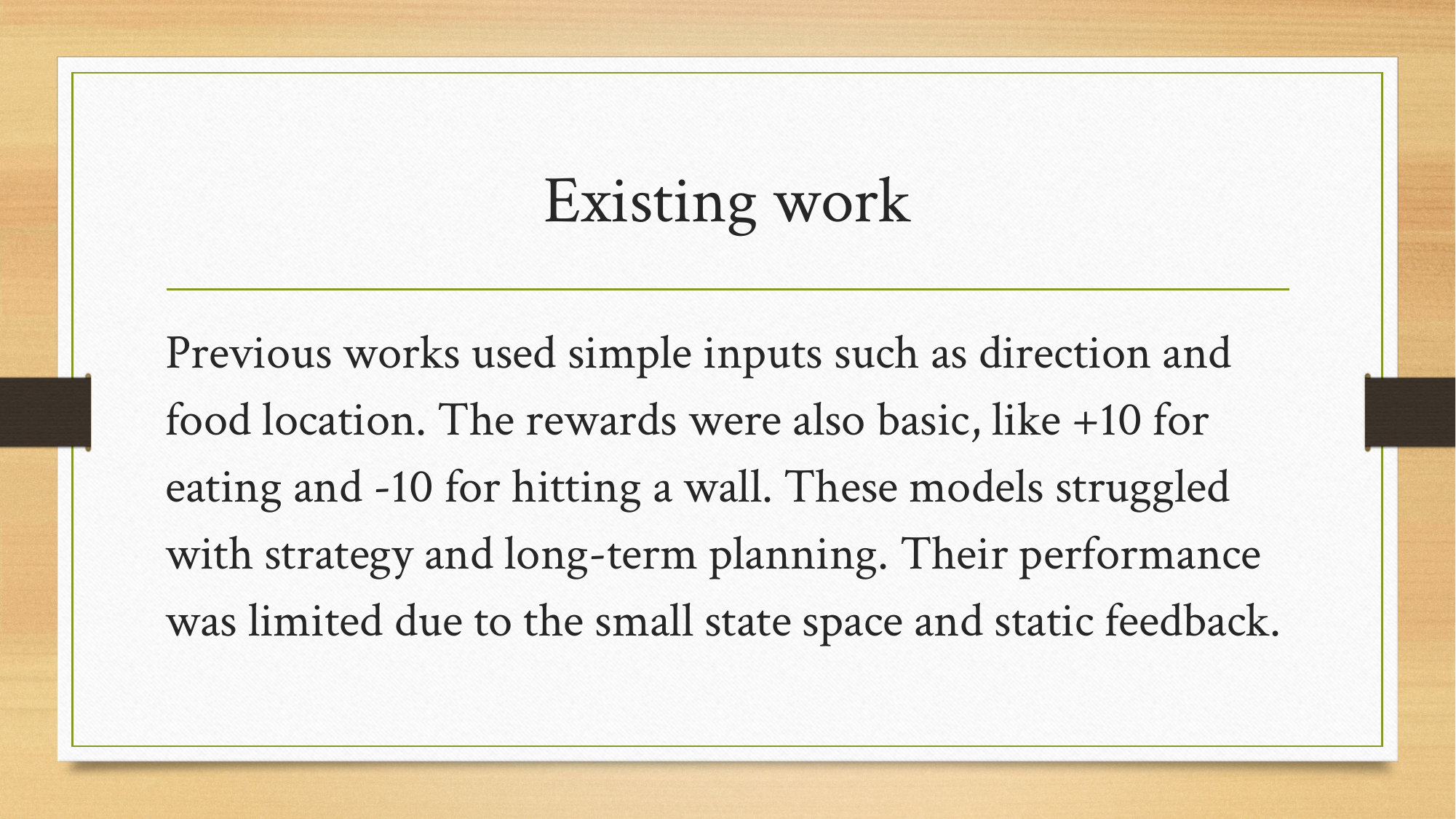

# Existing work
Previous works used simple inputs such as direction and food location. The rewards were also basic, like +10 for eating and -10 for hitting a wall. These models struggled with strategy and long-term planning. Their performance was limited due to the small state space and static feedback.